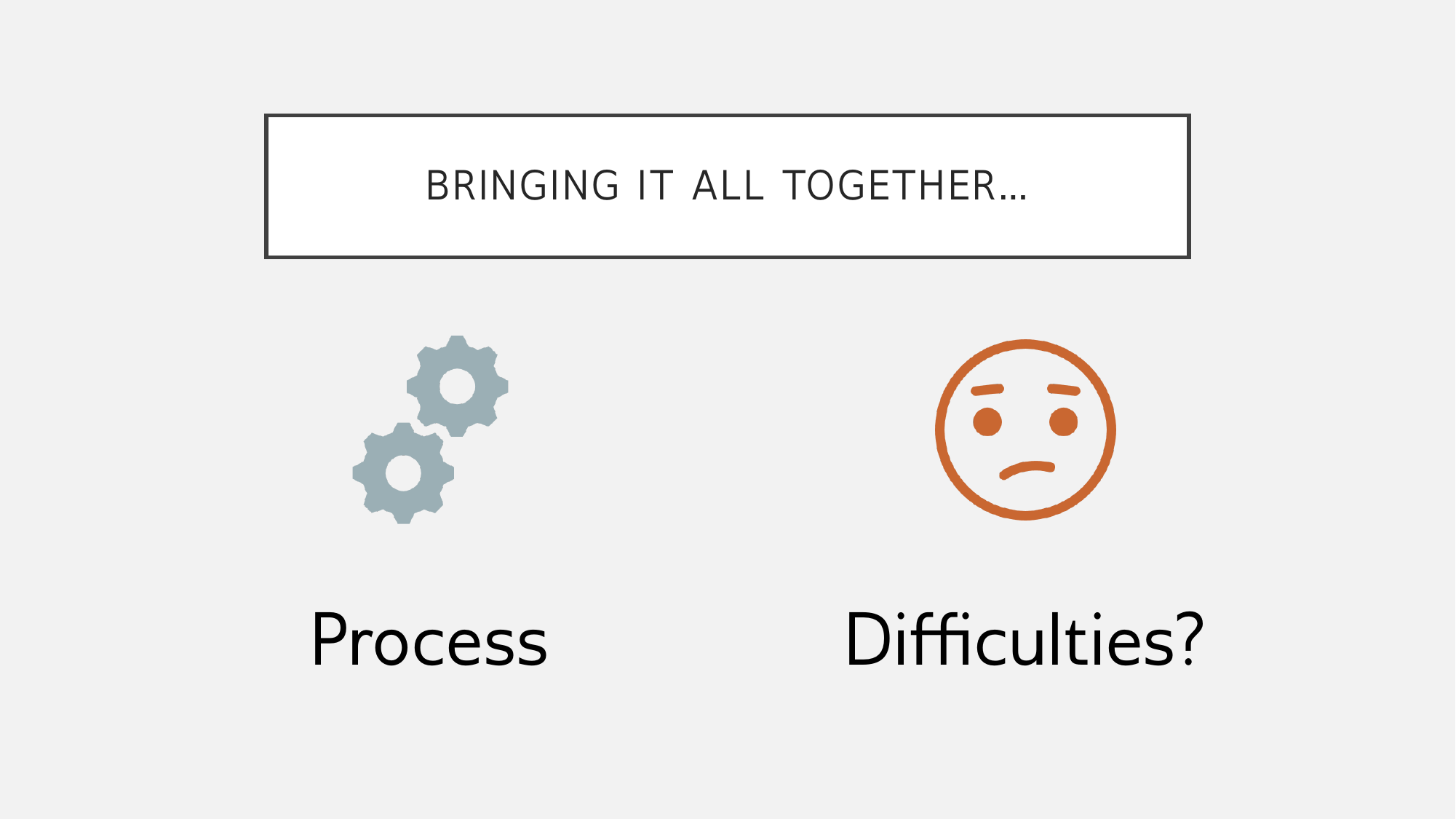

# Bringing it all together…
Process
Difficulties?